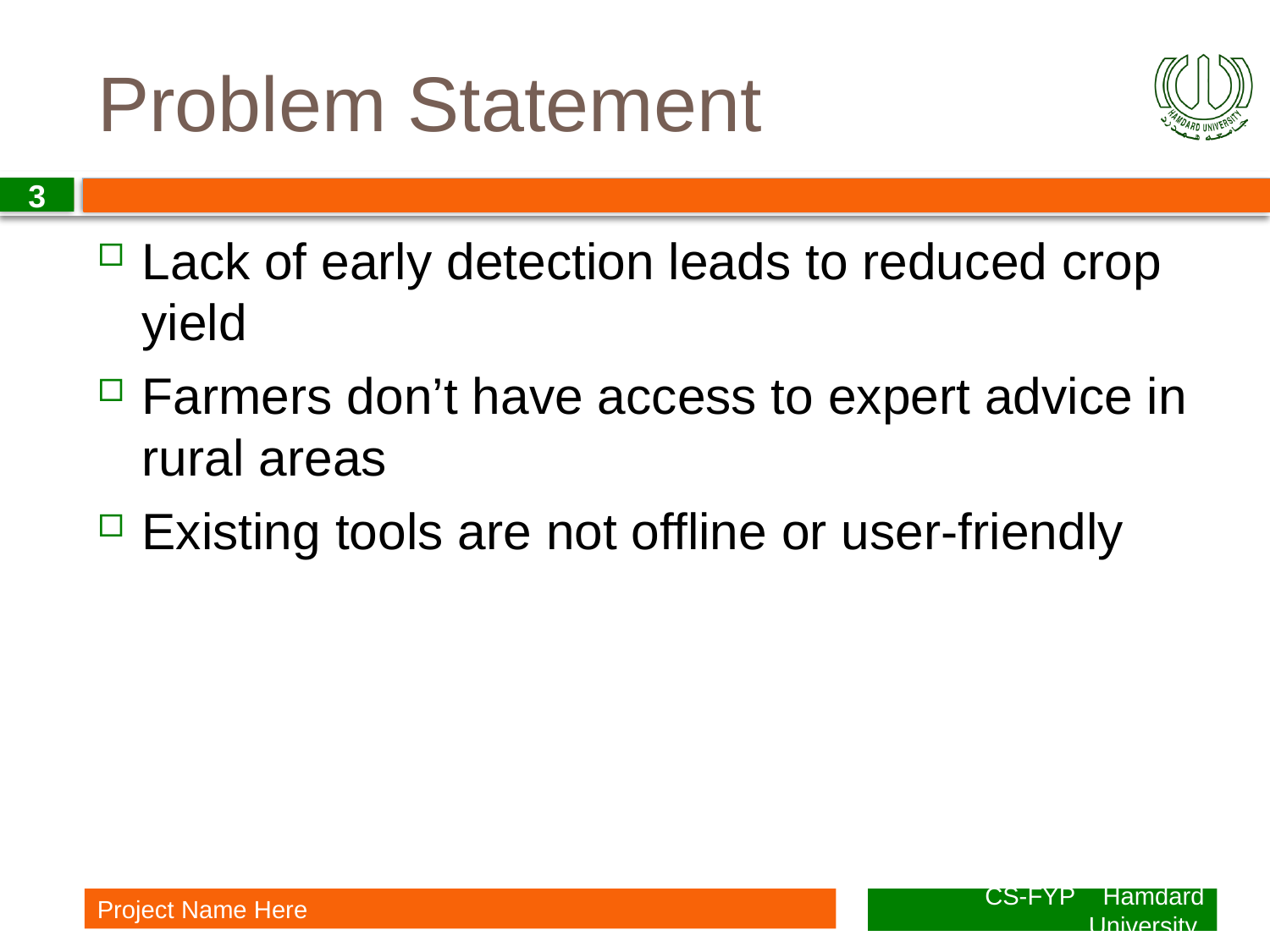

# Problem Statement
3
Lack of early detection leads to reduced crop yield
Farmers don’t have access to expert advice in rural areas
Existing tools are not offline or user-friendly
Project Name Here
CS-FYP    Hamdard University